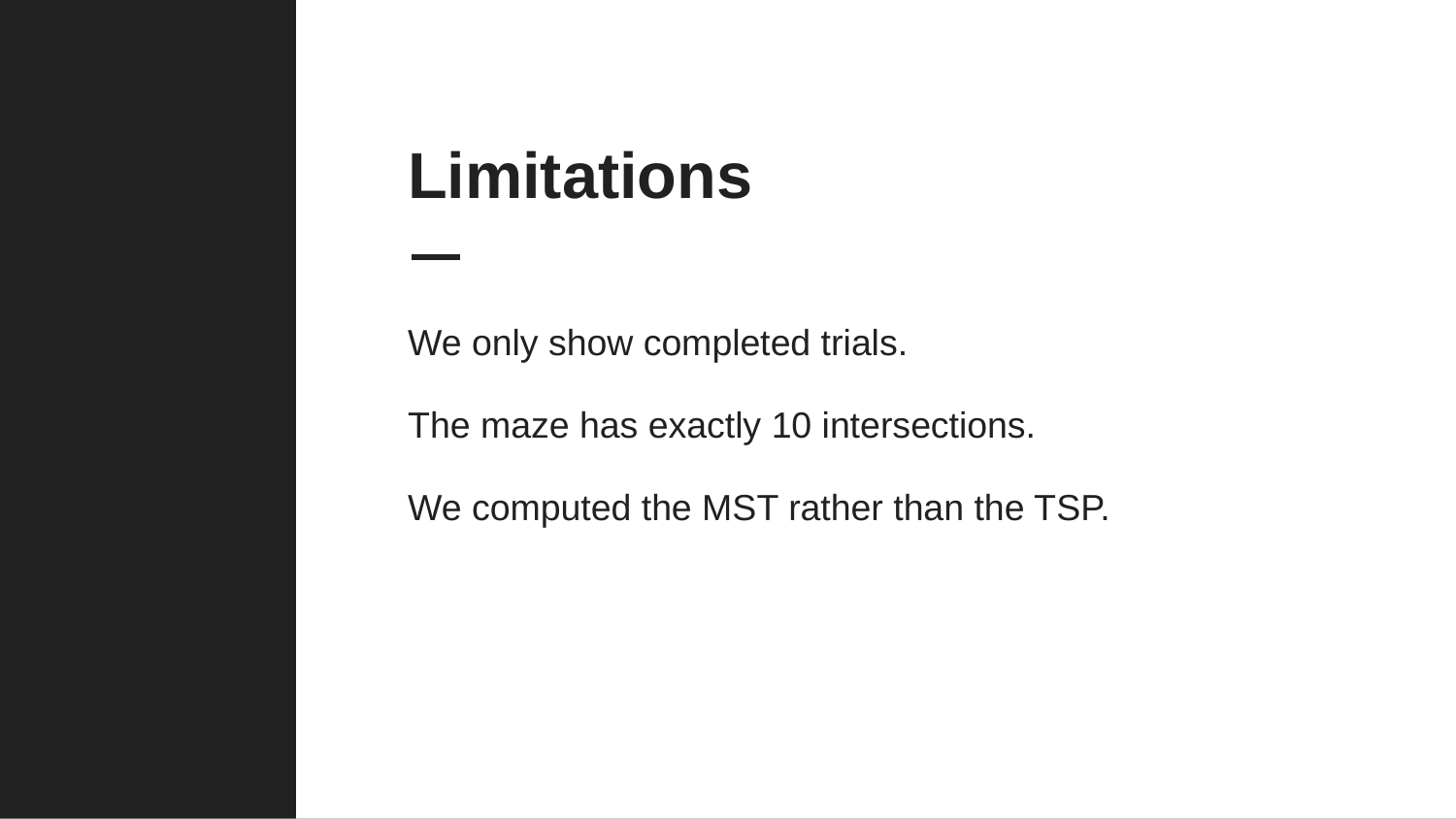

# Limitations
We only show completed trials.
The maze has exactly 10 intersections.
We computed the MST rather than the TSP.